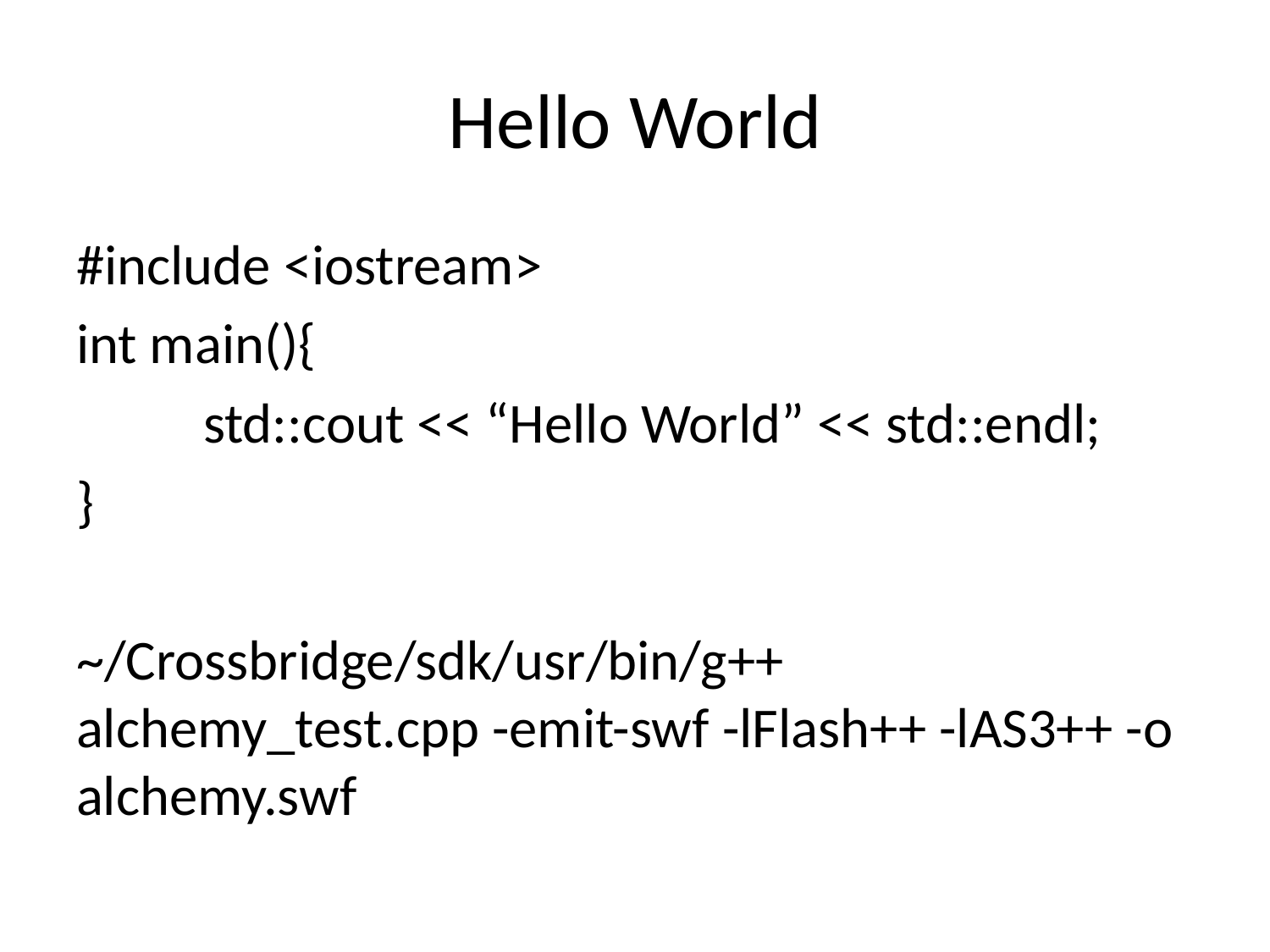

# Hello World
#include <iostream>
int main(){
	std::cout << “Hello World” << std::endl;
}

~/Crossbridge/sdk/usr/bin/g++ alchemy_test.cpp -emit-swf -lFlash++ -lAS3++ -o alchemy.swf